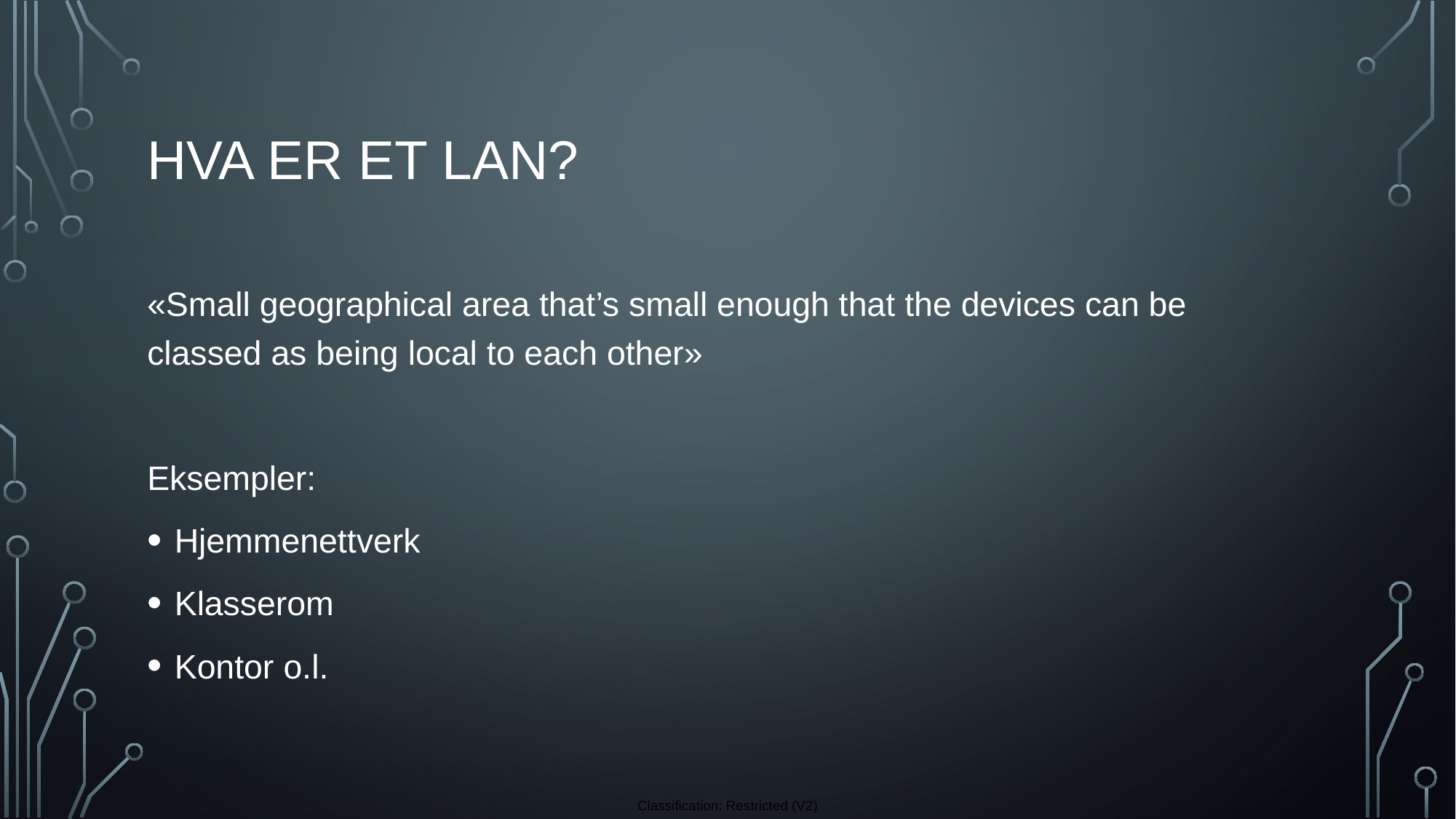

# Hva er et lan?
«Small geographical area that’s small enough that the devices can be classed as being local to each other»

Eksempler:
Hjemmenettverk
Klasserom
Kontor o.l.